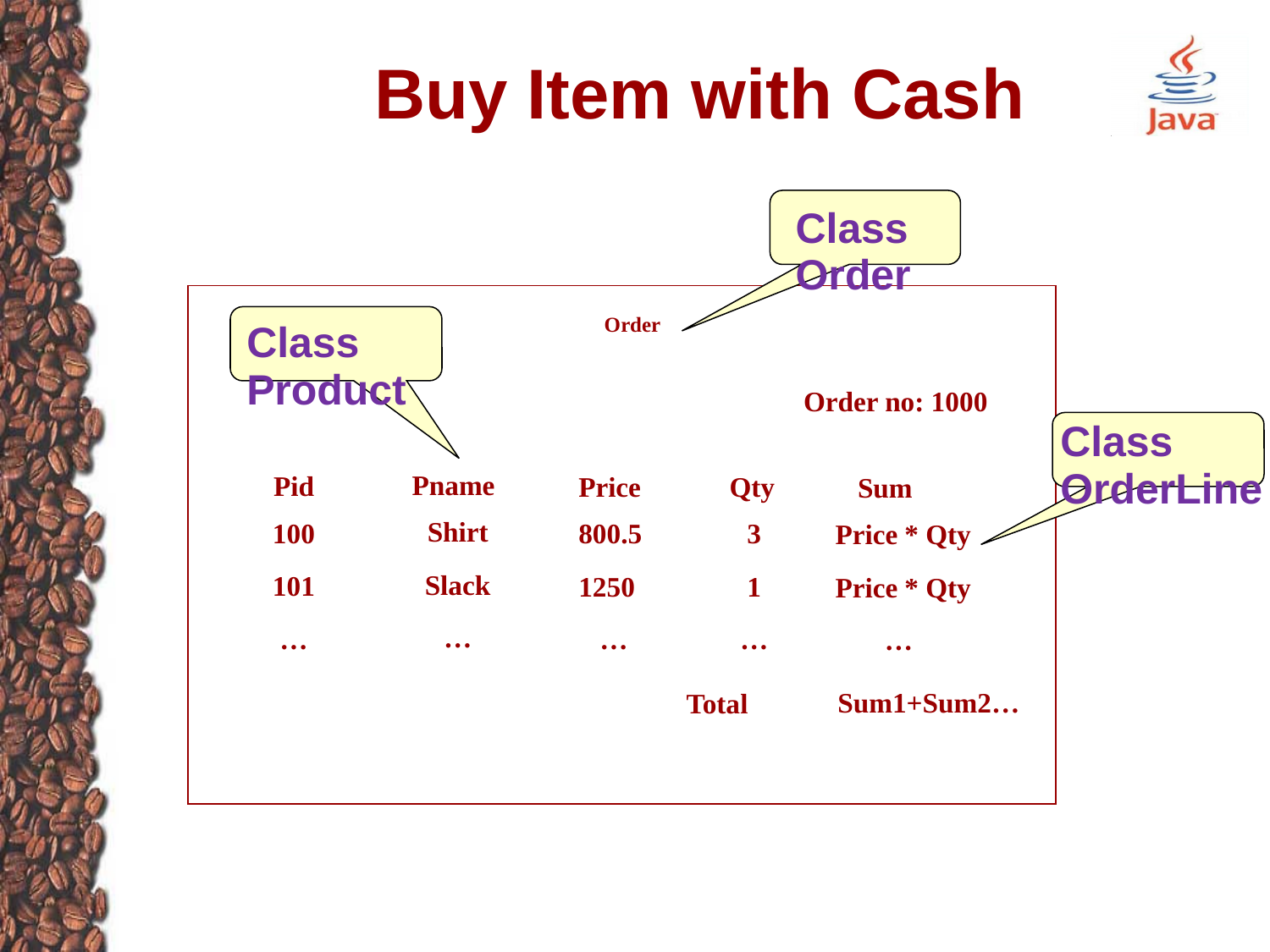

# Buy Item with Cash

Class Order

Order
Class Product
Order no: 1000
Class OrderLine

Pname
Pid
Price
Qty
Sum
Shirt
100
800.5
3
Price * Qty
Slack
101
1250
1
Price * Qty
…
…
…
…
…
Sum1+Sum2…
Total